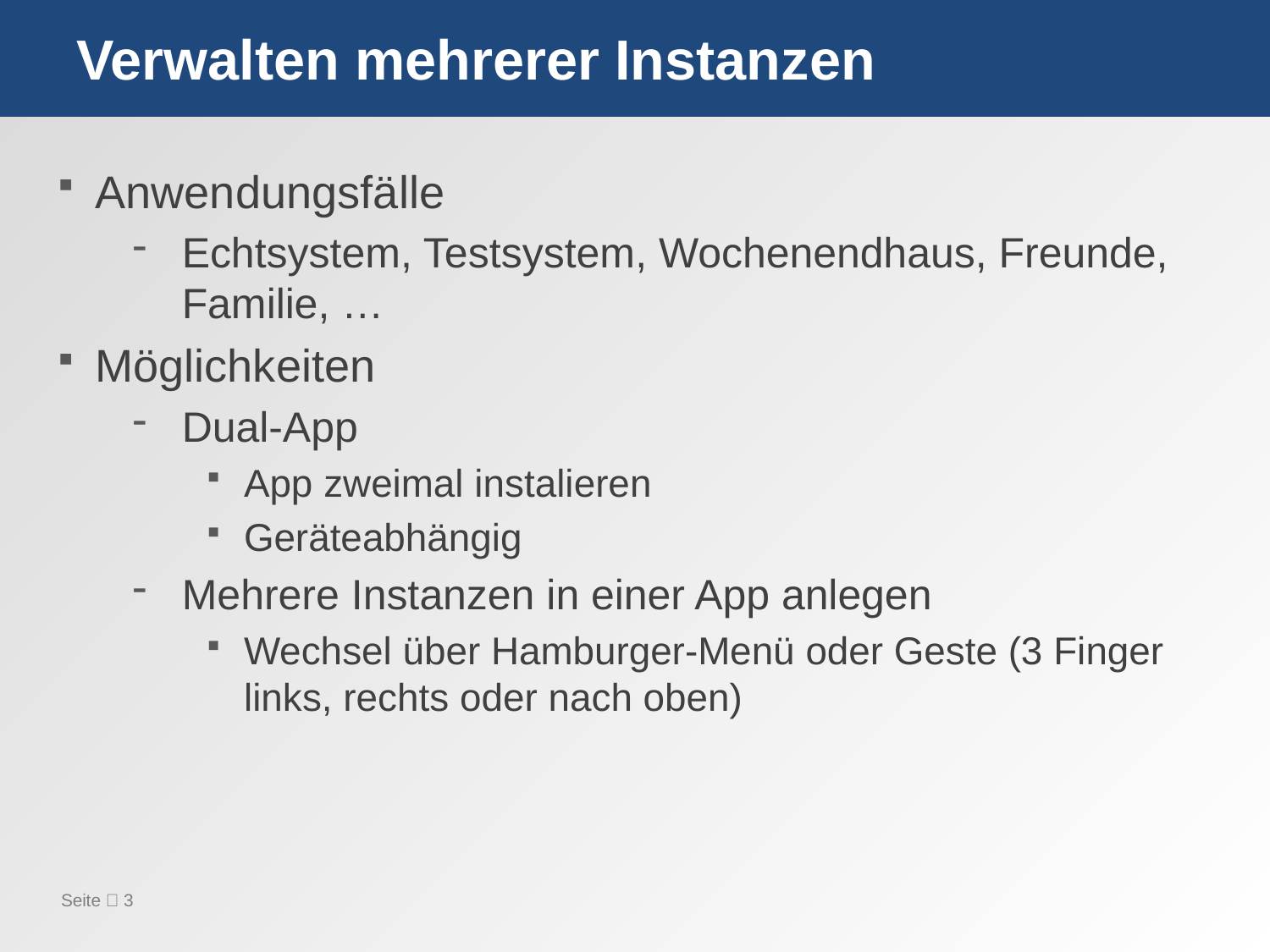

# Verwalten mehrerer Instanzen
Anwendungsfälle
Echtsystem, Testsystem, Wochenendhaus, Freunde, Familie, …
Möglichkeiten
Dual-App
App zweimal instalieren
Geräteabhängig
Mehrere Instanzen in einer App anlegen
Wechsel über Hamburger-Menü oder Geste (3 Finger links, rechts oder nach oben)